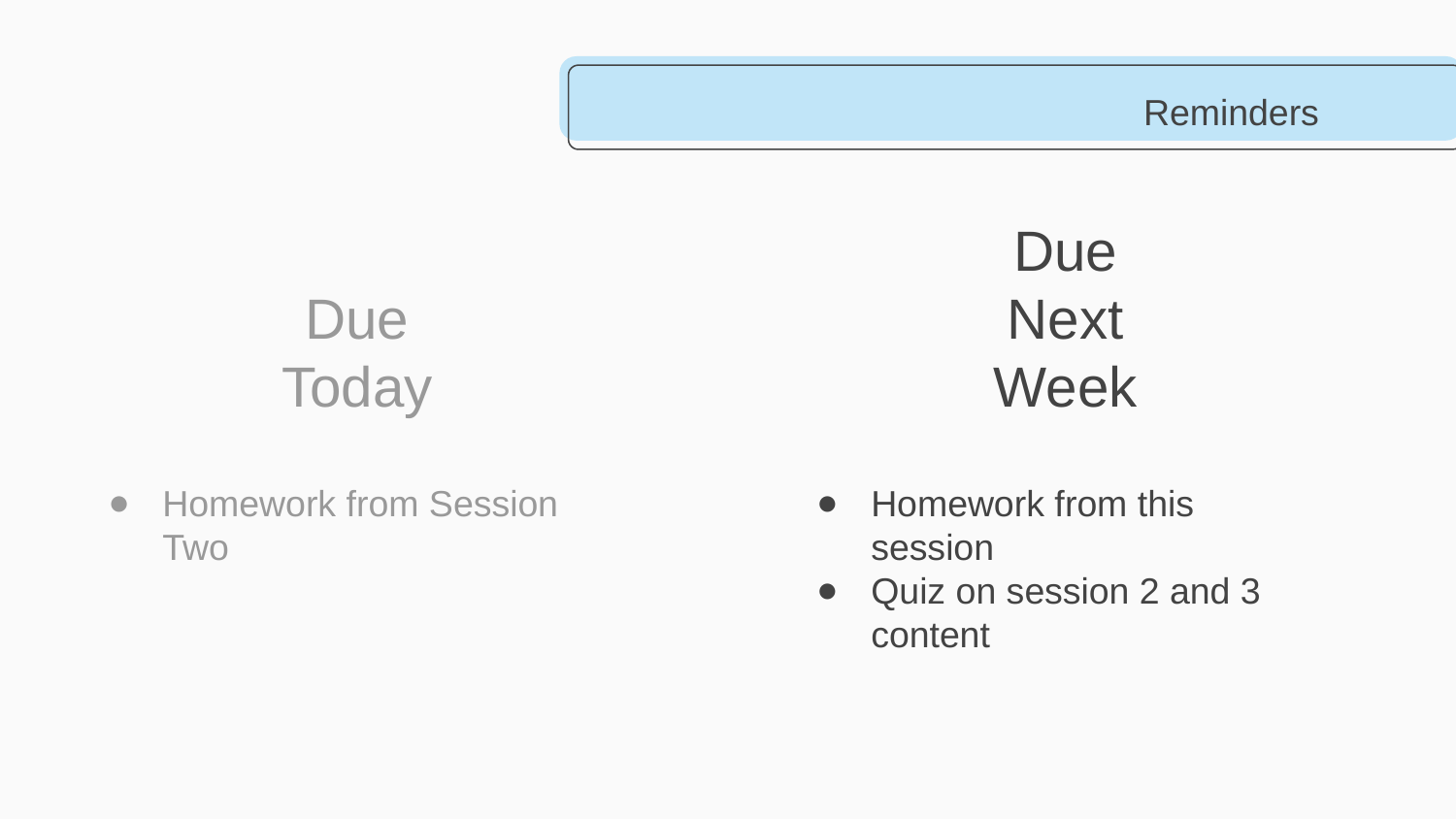

Reminders
# Due Today
Due Next Week
Homework from Session Two

Homework from this session
Quiz on session 2 and 3 content